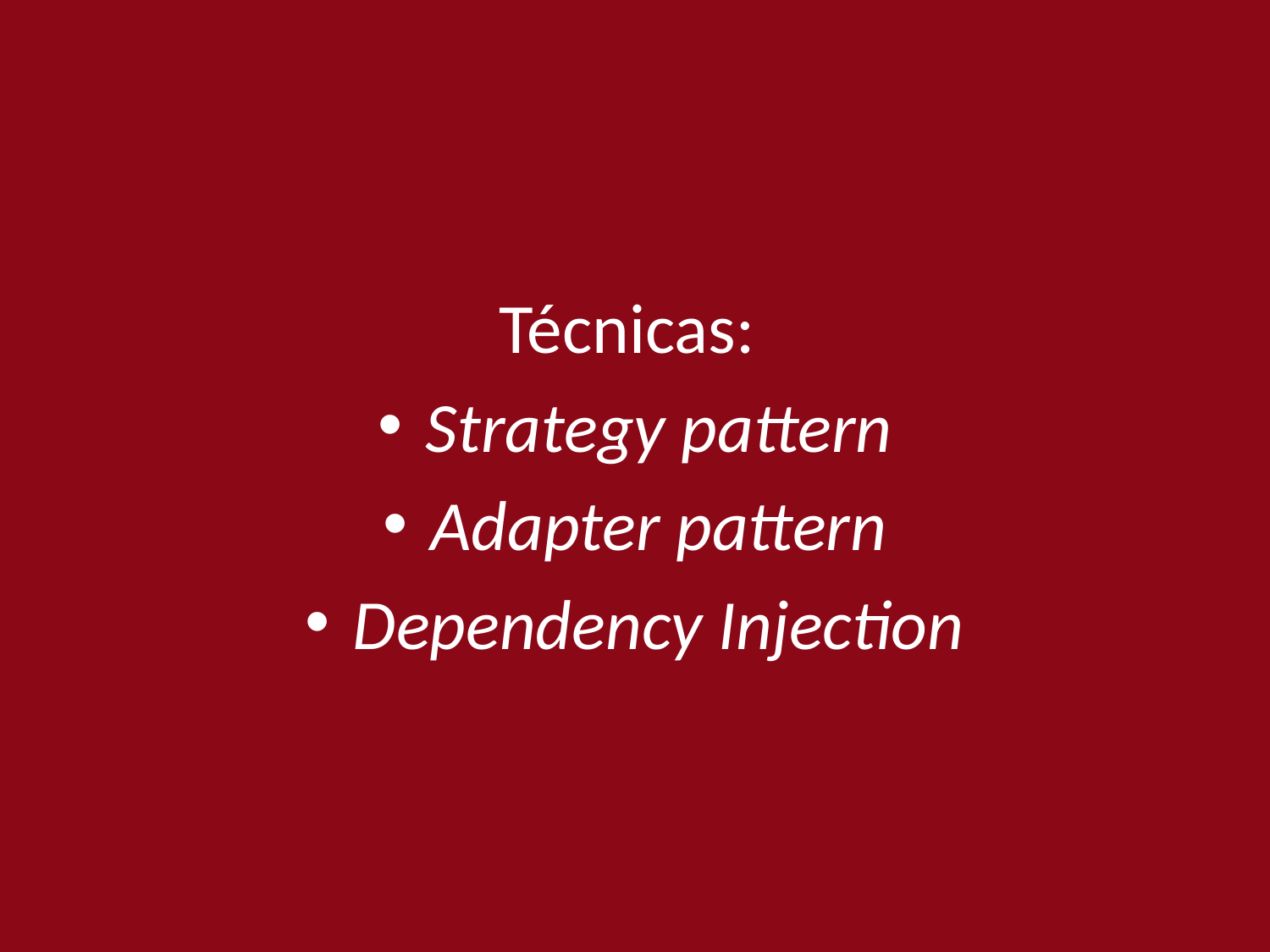

Técnicas:
Strategy pattern
Adapter pattern
Dependency Injection